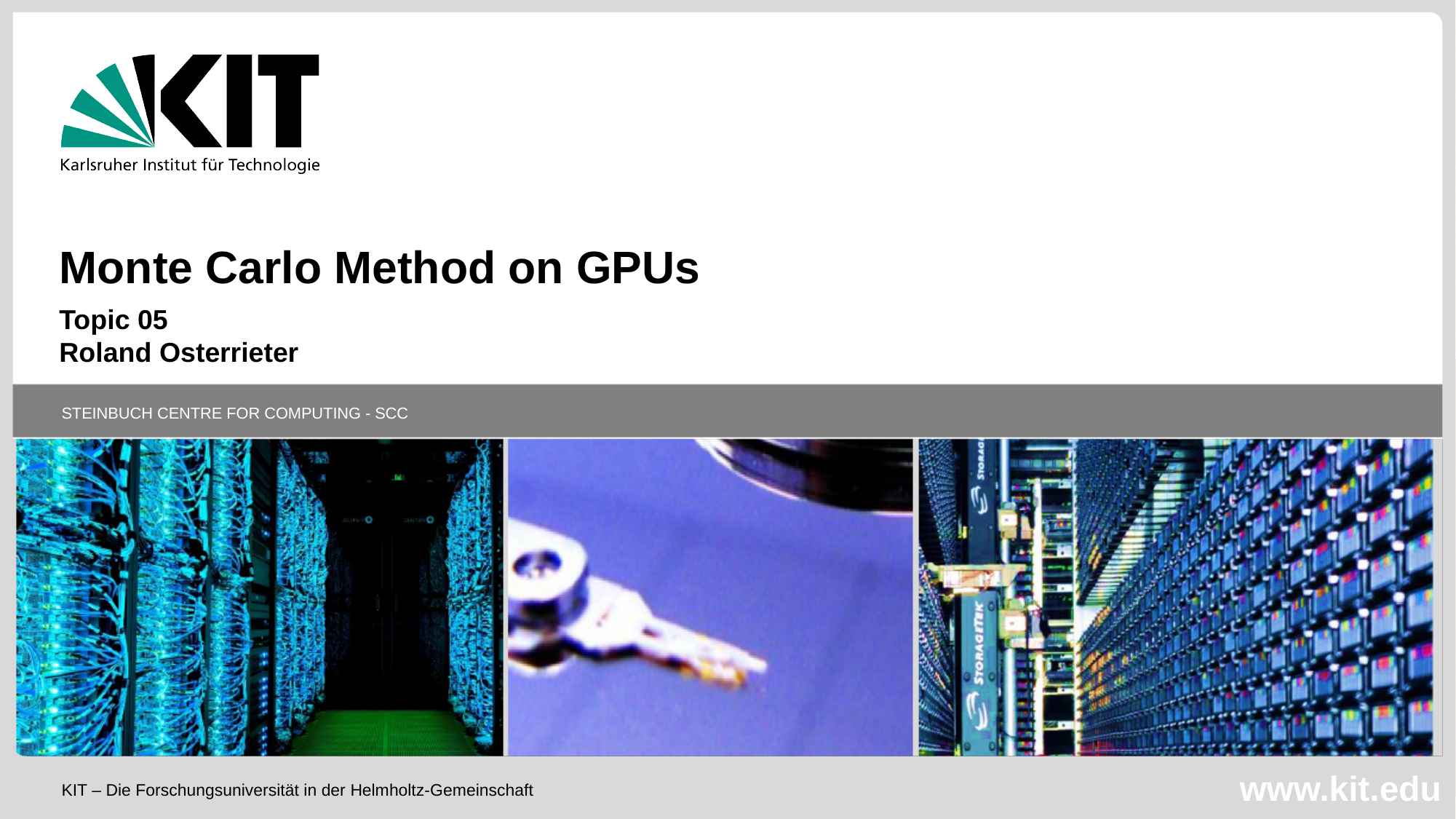

Monte Carlo Method on GPUs
Topic 05
Roland Osterrieter